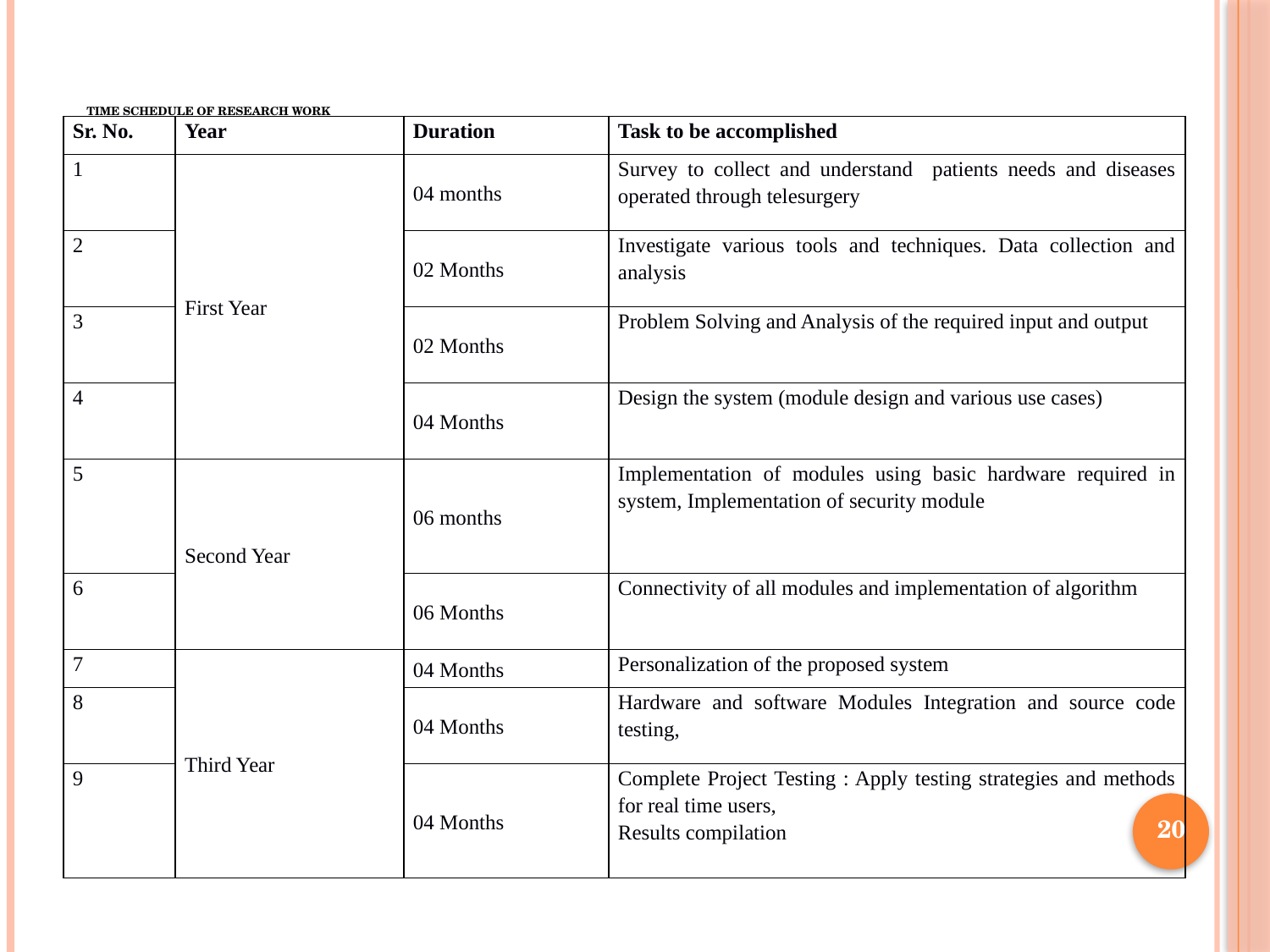

# Time schedule of research work
| Sr. No. | Year | Duration | Task to be accomplished |
| --- | --- | --- | --- |
| 1 | First Year | 04 months | Survey to collect and understand patients needs and diseases operated through telesurgery |
| 2 |  | 02 Months | Investigate various tools and techniques. Data collection and analysis |
| 3 |  | 02 Months | Problem Solving and Analysis of the required input and output |
| 4 |  | 04 Months | Design the system (module design and various use cases) |
| 5 | Second Year | 06 months | Implementation of modules using basic hardware required in system, Implementation of security module |
| 6 |  | 06 Months | Connectivity of all modules and implementation of algorithm |
| 7 | Third Year | 04 Months | Personalization of the proposed system |
| 8 |  | 04 Months | Hardware and software Modules Integration and source code testing, |
| 9 |  | 04 Months | Complete Project Testing : Apply testing strategies and methods for real time users, Results compilation |
20